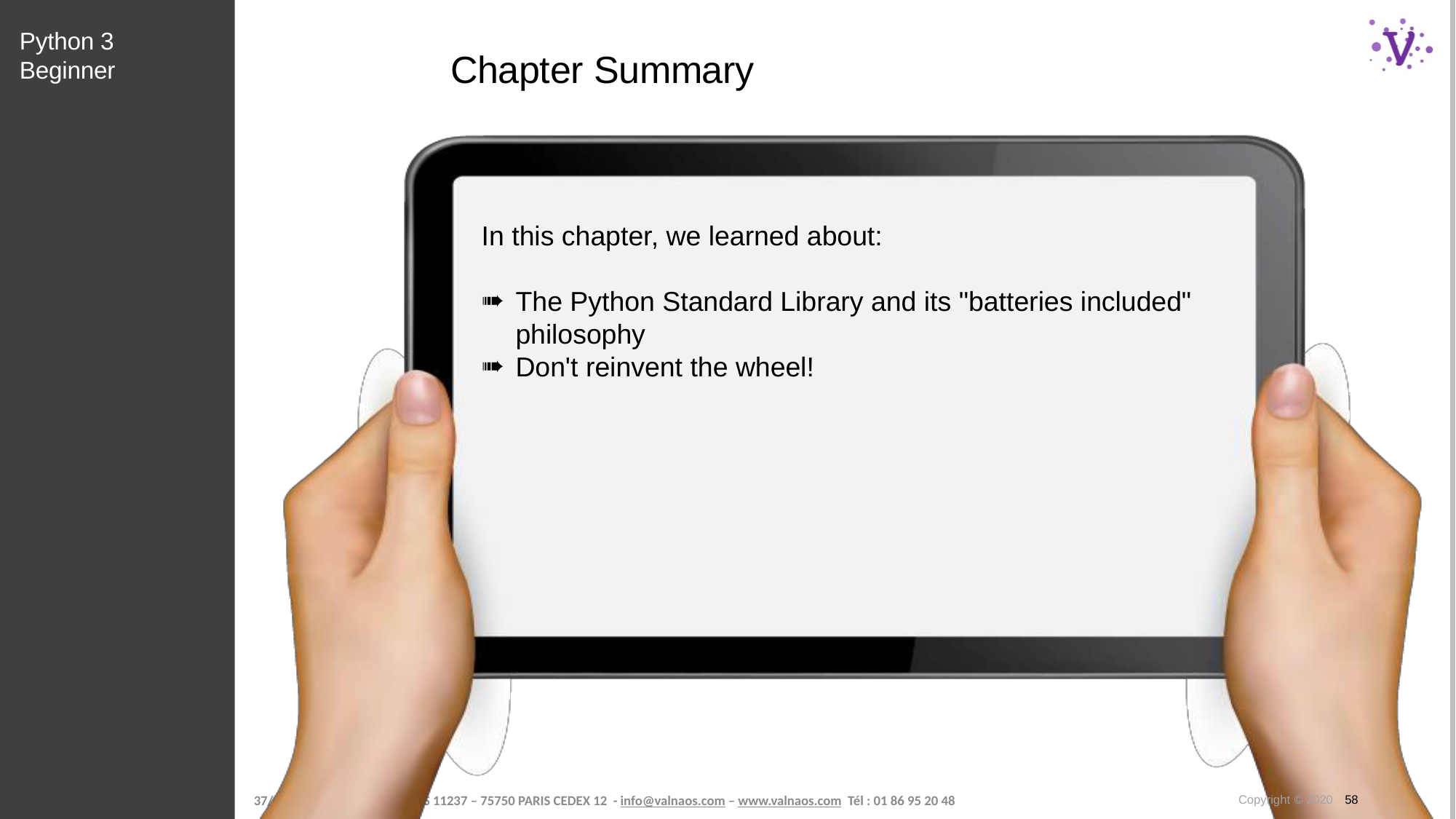

Python 3 Beginner
# Chapter Summary

In this chapter, we learned about:

The Python Standard Library and its "batteries included" philosophy
Don't reinvent the wheel!
Copyright © 2020   58